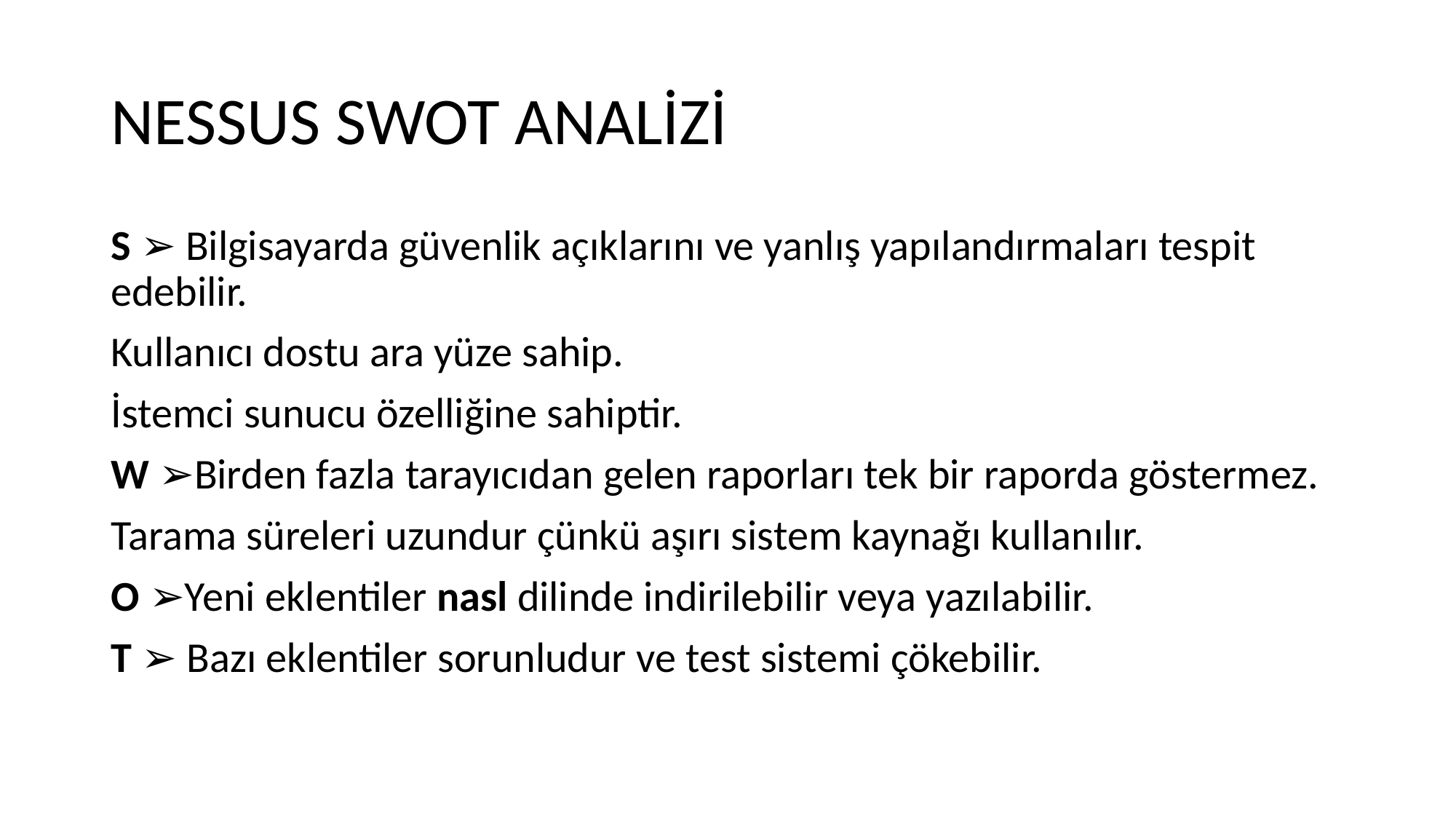

# NESSUS SWOT ANALİZİ
S ➢ Bilgisayarda güvenlik açıklarını ve yanlış yapılandırmaları tespit      edebilir.
Kullanıcı dostu ara yüze sahip.
İstemci sunucu özelliğine sahiptir.
W ➢Birden fazla tarayıcıdan gelen raporları tek bir raporda göstermez.
Tarama süreleri uzundur çünkü aşırı sistem kaynağı kullanılır.
O ➢Yeni eklentiler nasl dilinde indirilebilir veya yazılabilir.
T ➢ Bazı eklentiler sorunludur ve test sistemi çökebilir.